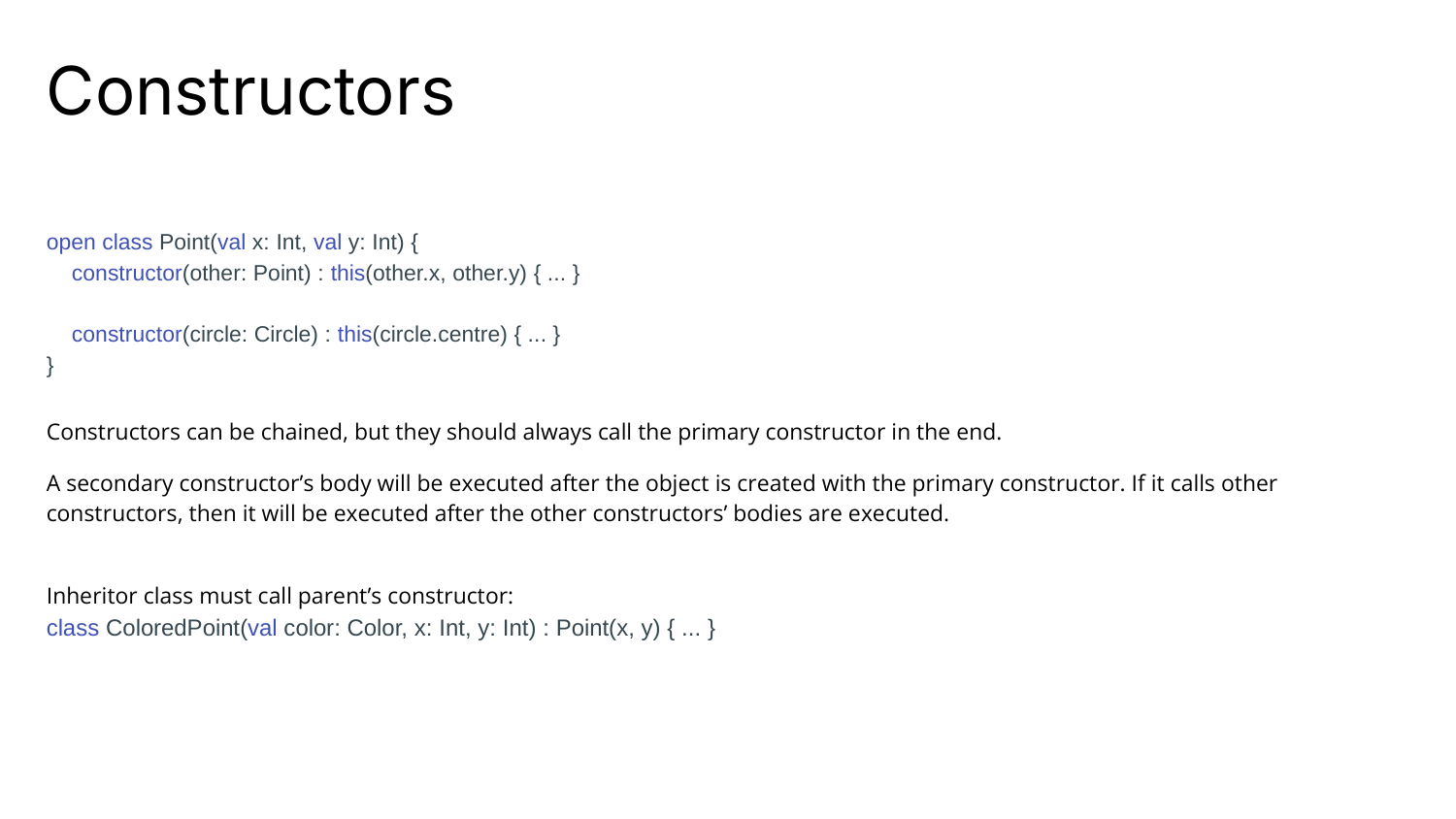

# Constructors
open class Point(val x: Int, val y: Int) {
    constructor(other: Point) : this(other.x, other.y) { ... }

    constructor(circle: Circle) : this(circle.centre) { ... }
}

Constructors can be chained, but they should always call the primary constructor in the end.
A secondary constructor’s body will be executed after the object is created with the primary constructor. If it calls other constructors, then it will be executed after the other constructors’ bodies are executed.

Inheritor class must call parent’s constructor:
class ColoredPoint(val color: Color, x: Int, y: Int) : Point(x, y) { ... }